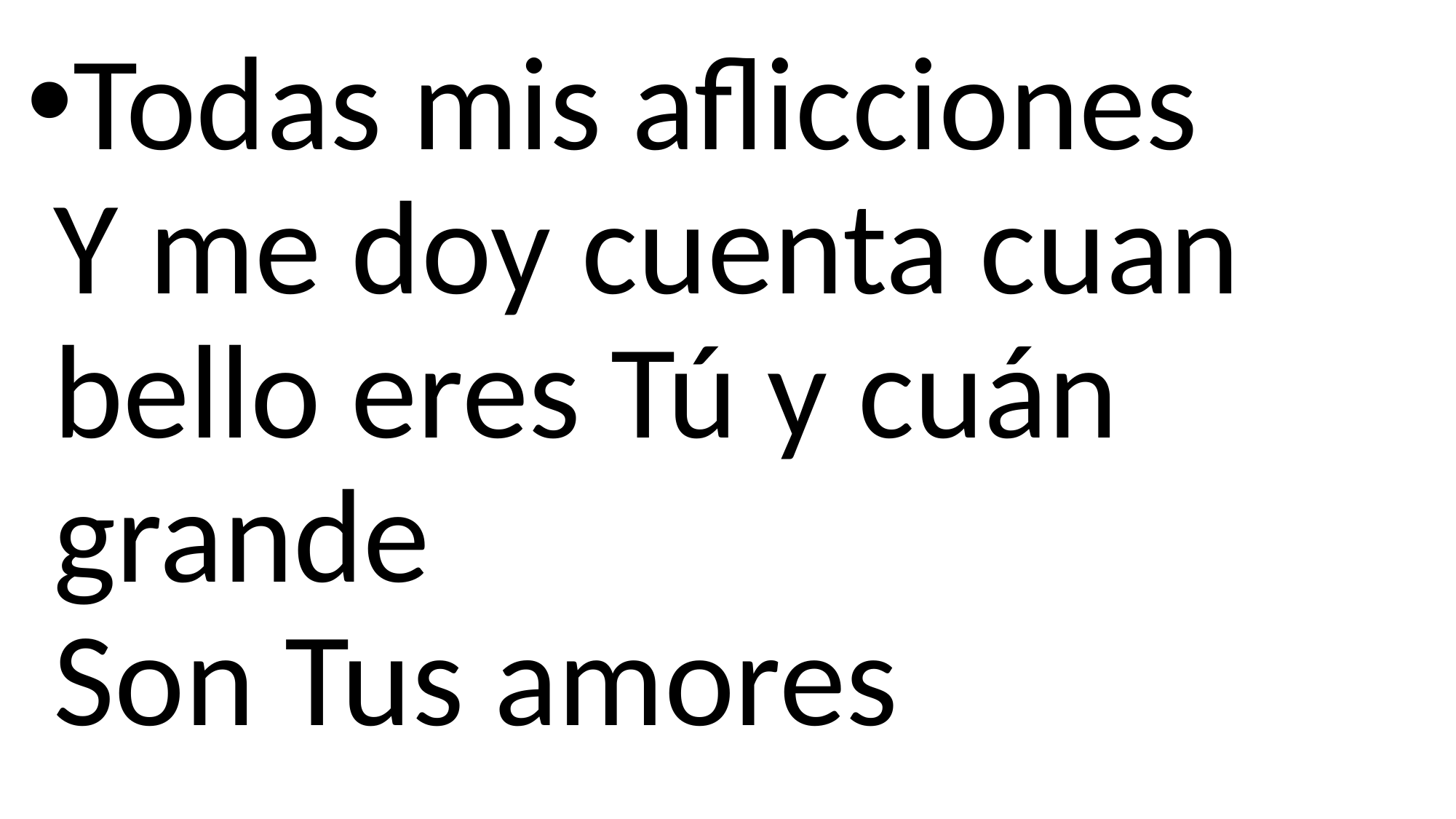

Todas mis aflicciones
Y me doy cuenta cuan bello eres Tú y cuán grande
Son Tus amores